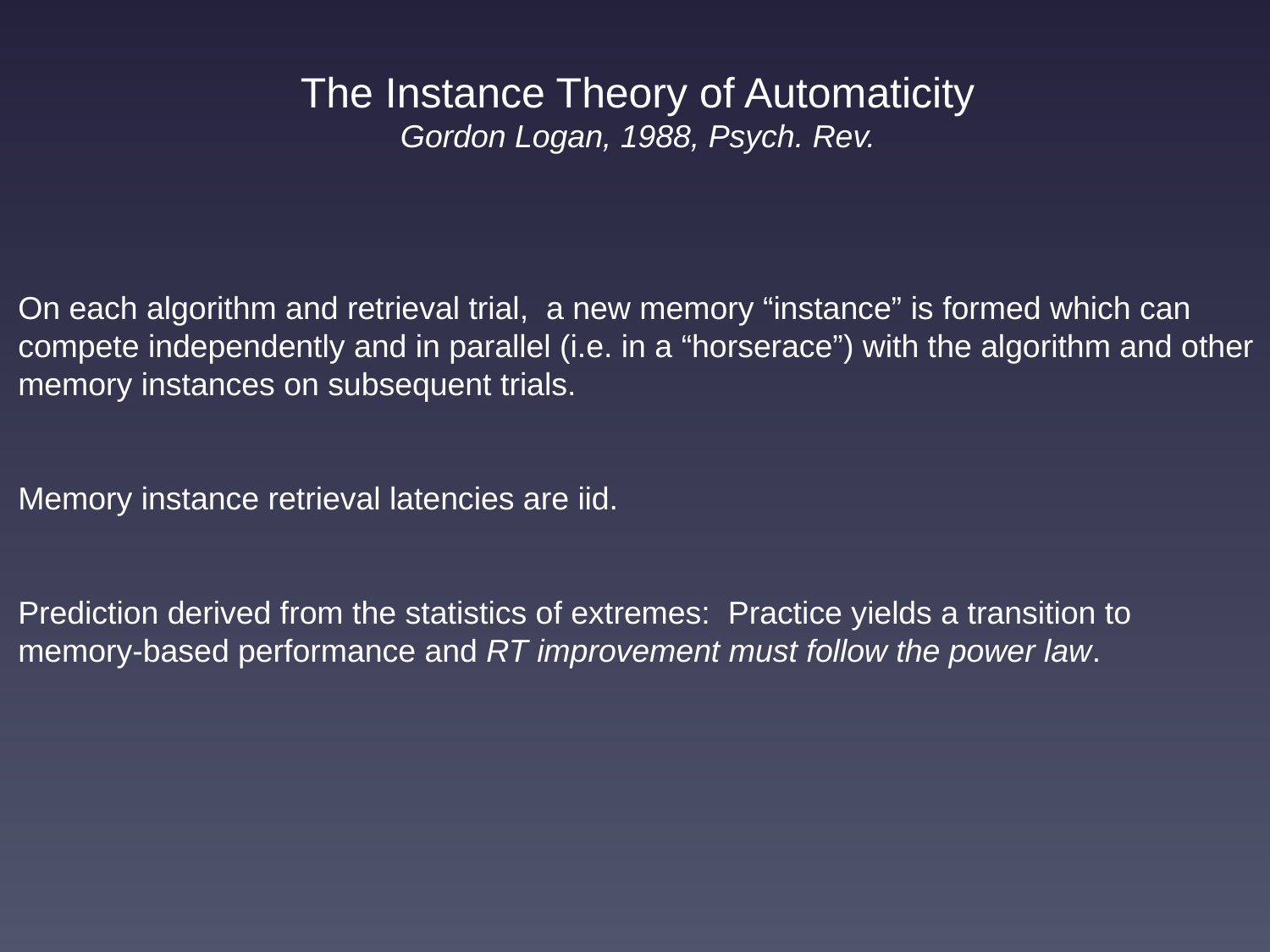

The Instance Theory of Automaticity
Gordon Logan, 1988, Psych. Rev.
On each algorithm and retrieval trial,  a new memory “instance” is formed which can
compete independently and in parallel (i.e. in a “horserace”) with the algorithm and other
memory instances on subsequent trials.

Memory instance retrieval latencies are iid.

Prediction derived from the statistics of extremes:  Practice yields a transition to
memory-based performance and RT improvement must follow the power law.